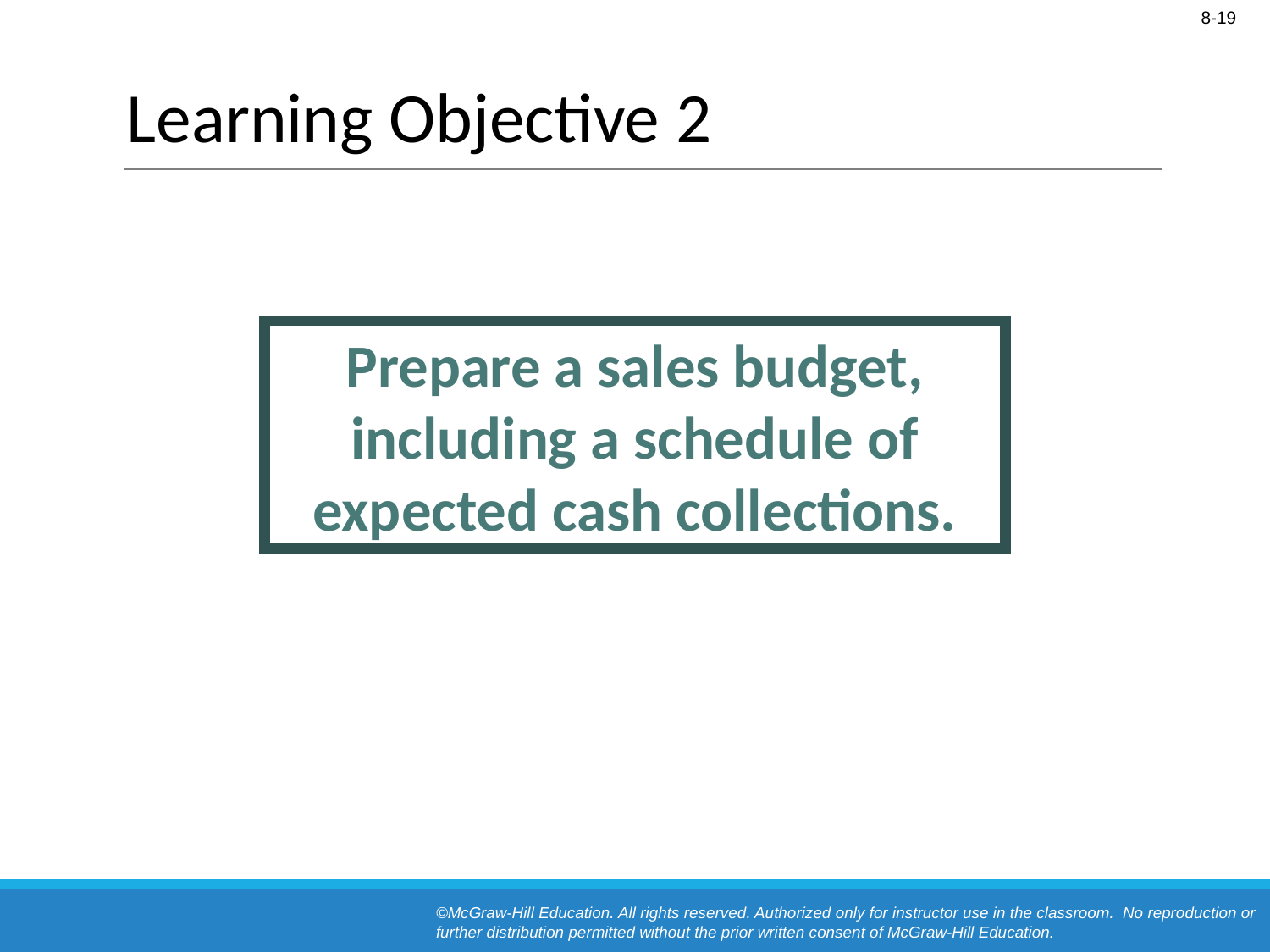

# Learning Objective 2
Prepare a sales budget, including a schedule of expected cash collections.